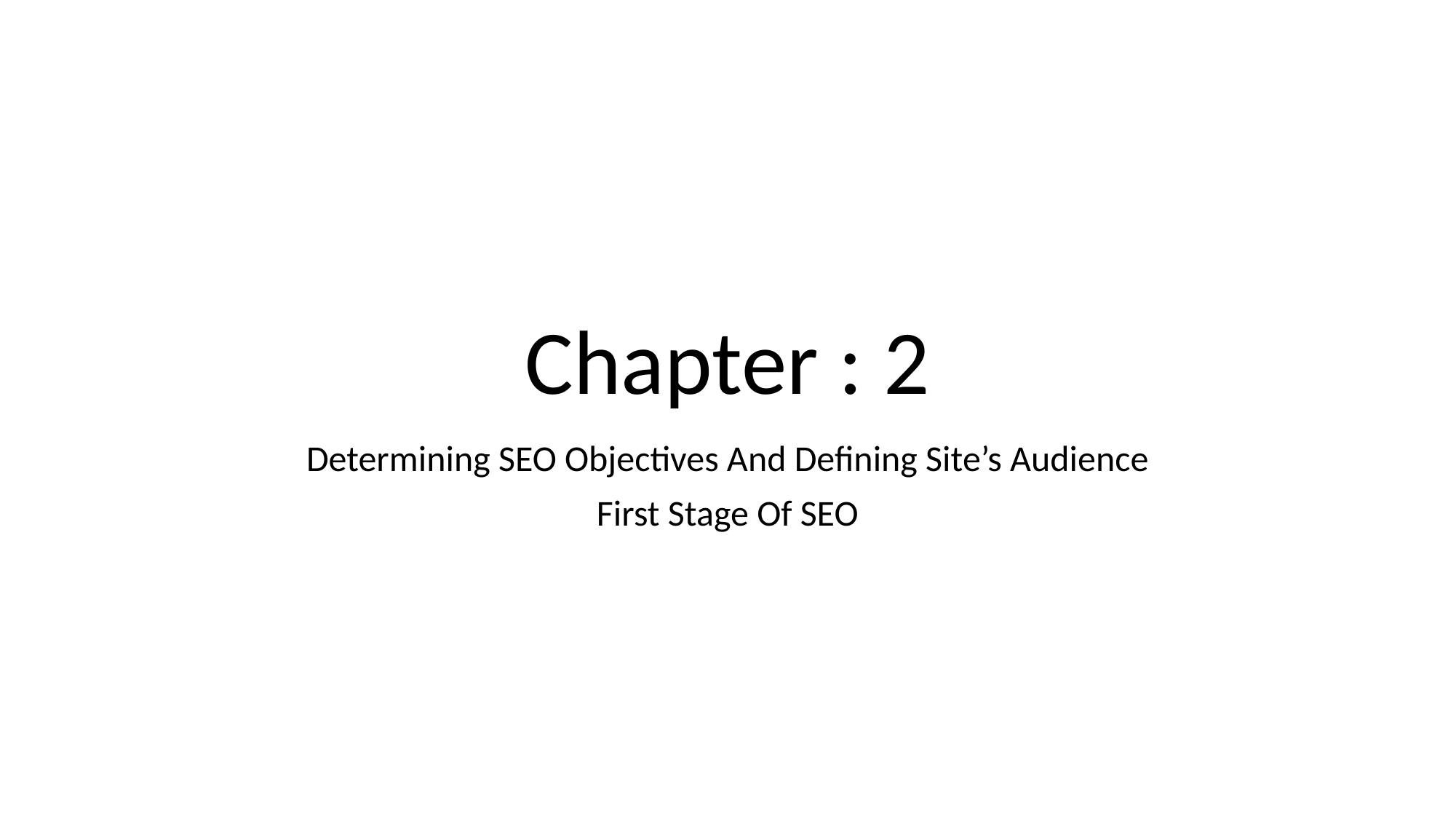

# Chapter : 2
Determining SEO Objectives And Defining Site’s Audience
First Stage Of SEO